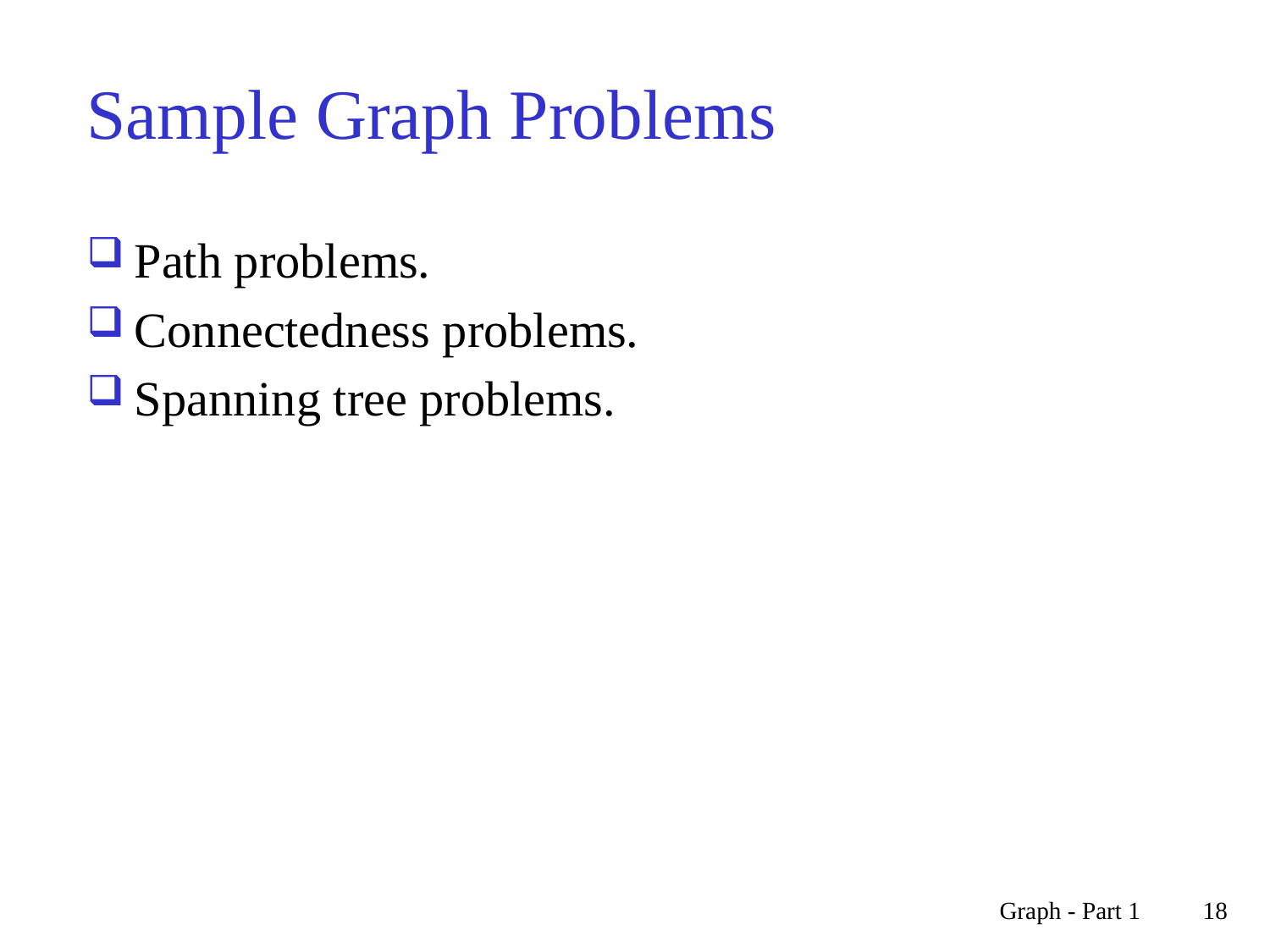

# Sample Graph Problems
Path problems.
Connectedness problems.
Spanning tree problems.

Graph - Part 1
18